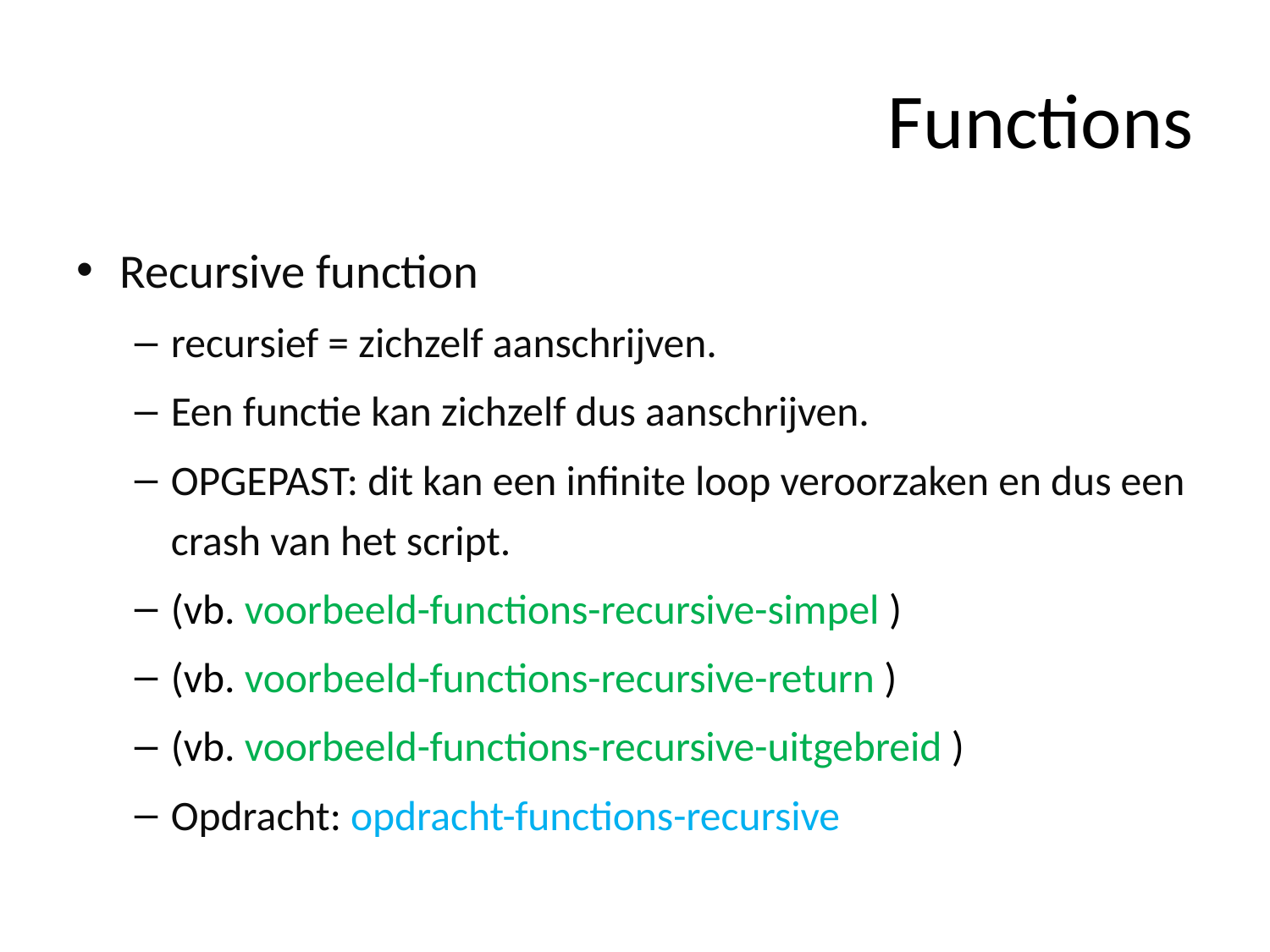

# Functions
Recursive function
recursief = zichzelf aanschrijven.
Een functie kan zichzelf dus aanschrijven.
OPGEPAST: dit kan een infinite loop veroorzaken en dus een crash van het script.
(vb. voorbeeld-functions-recursive-simpel )
(vb. voorbeeld-functions-recursive-return )
(vb. voorbeeld-functions-recursive-uitgebreid )
Opdracht: opdracht-functions-recursive